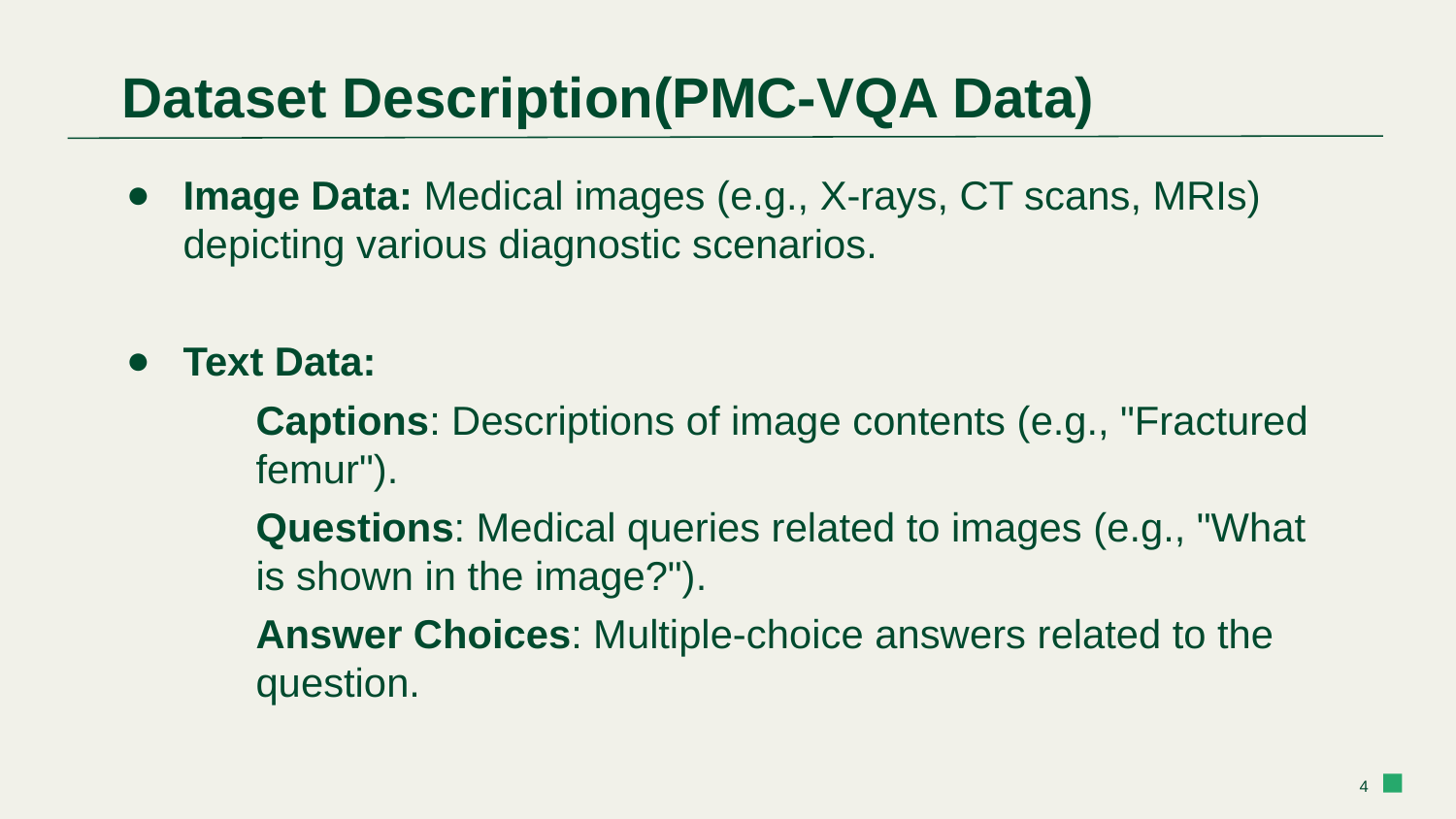

Dataset Description(PMC-VQA Data)
Image Data: Medical images (e.g., X-rays, CT scans, MRIs) depicting various diagnostic scenarios.

Text Data:
Captions: Descriptions of image contents (e.g., "Fractured femur").
Questions: Medical queries related to images (e.g., "What is shown in the image?").
Answer Choices: Multiple-choice answers related to the question.

4